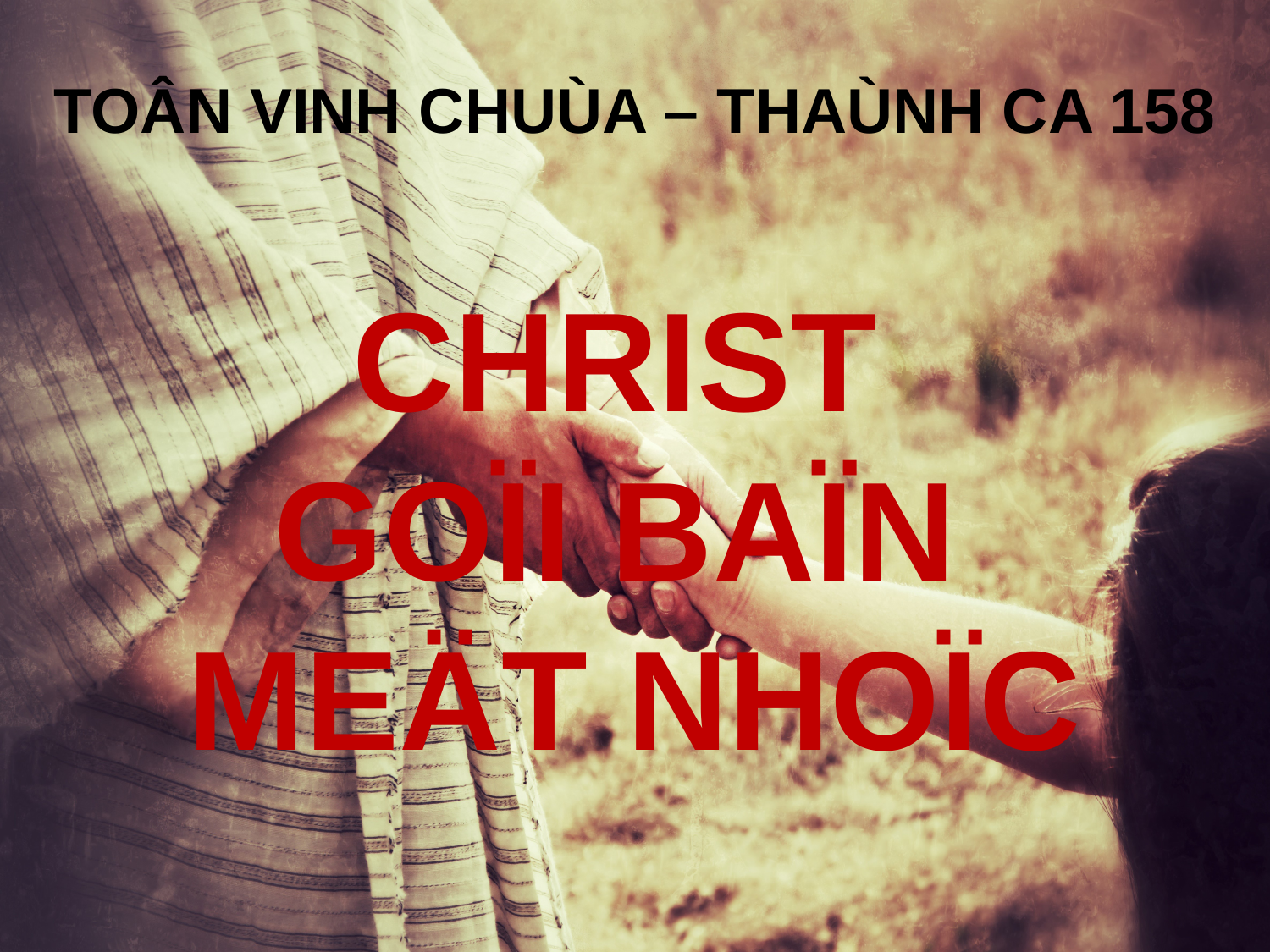

TOÂN VINH CHUÙA – THAÙNH CA 158
CHRIST
GOÏI BAÏN
MEÄT NHOÏC